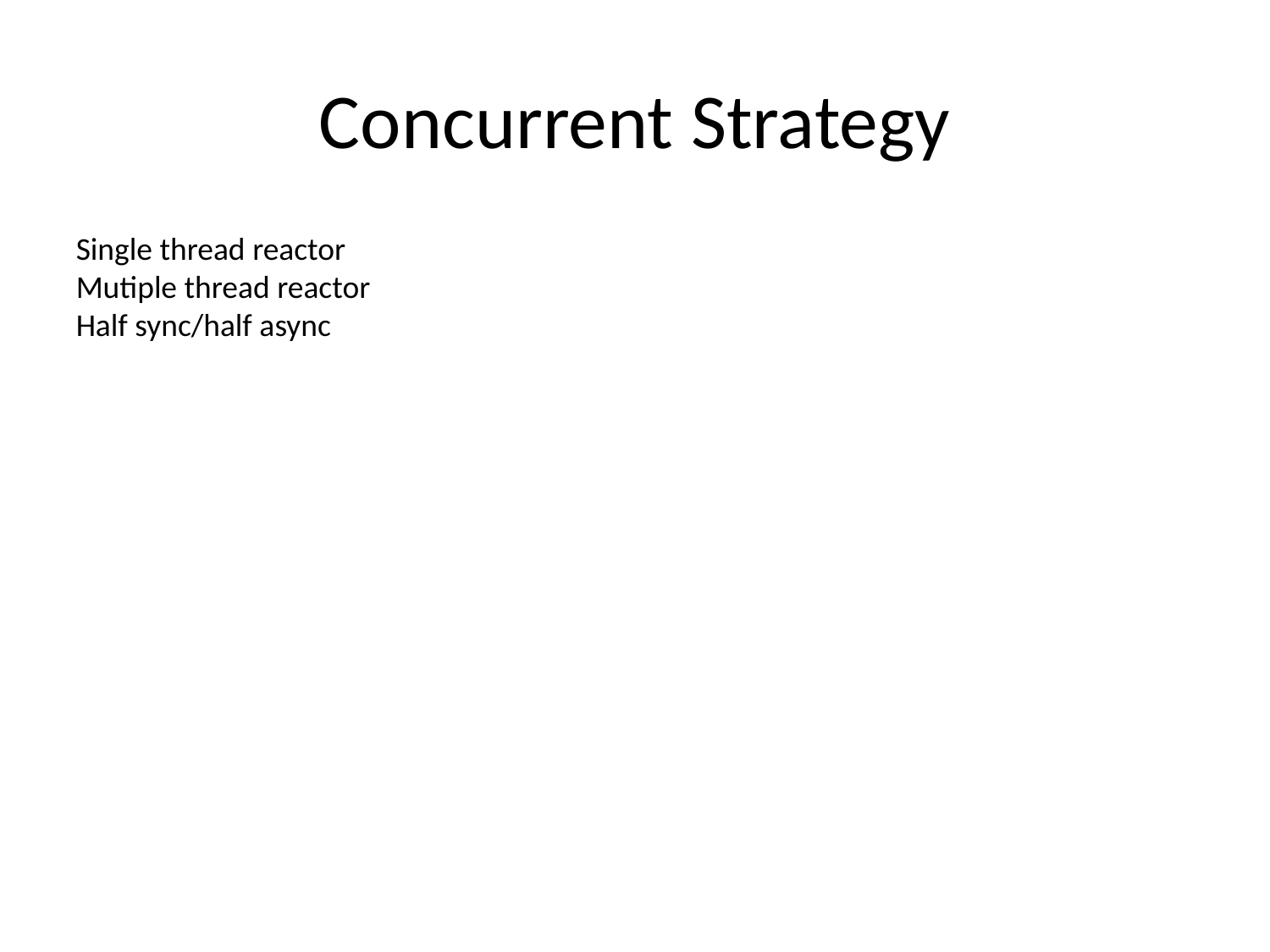

Concurrent Strategy
Single thread reactor
Mutiple thread reactor
Half sync/half async